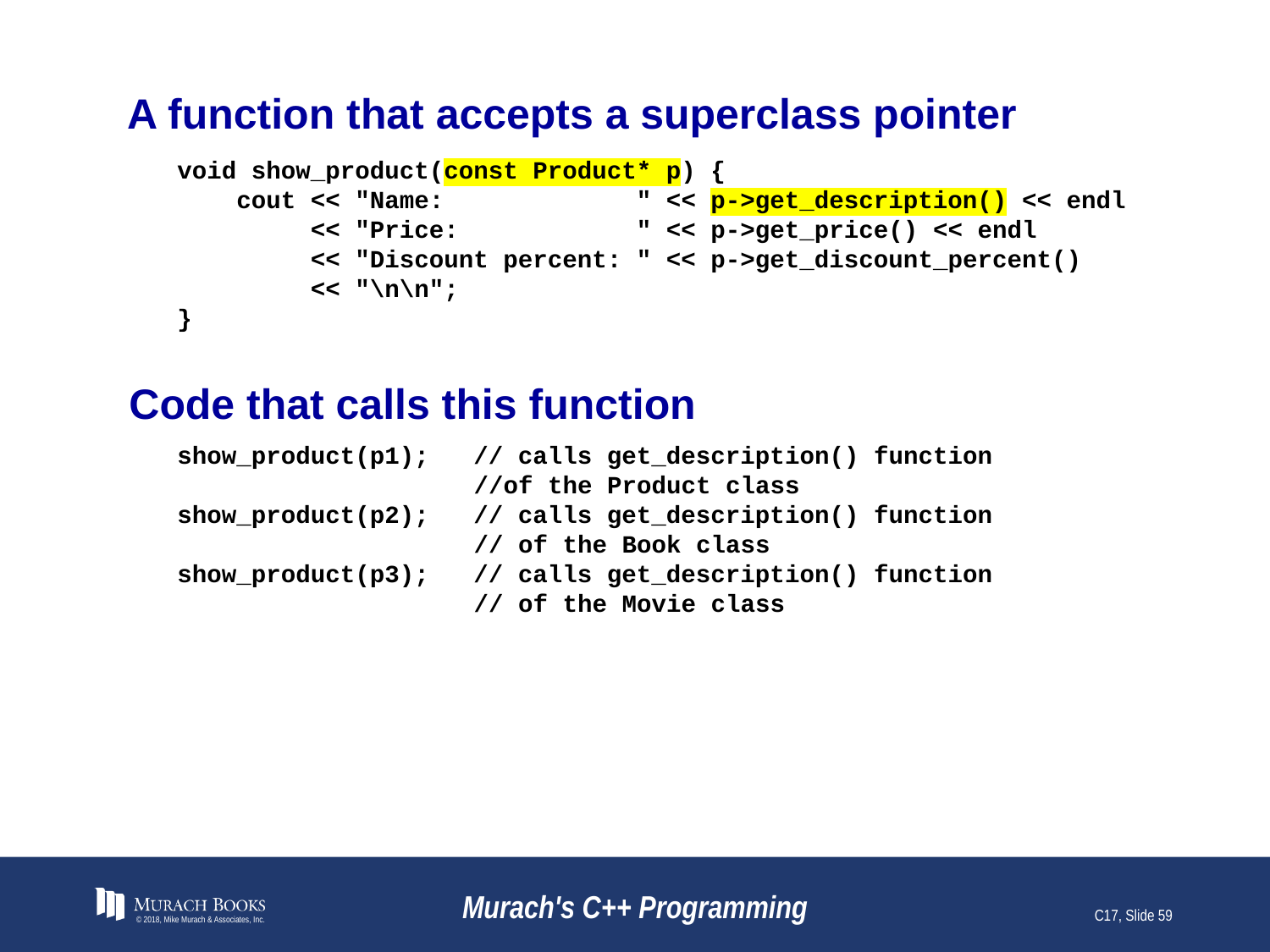

# A function that accepts a superclass pointer
void show_product(const Product* p) {
    cout << "Name:             " << p->get_description() << endl
         << "Price:            " << p->get_price() << endl
         << "Discount percent: " << p->get_discount_percent()
         << "\n\n";
}

Code that calls this function
show_product(p1);   // calls get_description() function
                    //of the Product class
show_product(p2);   // calls get_description() function
                    // of the Book class
show_product(p3);   // calls get_description() function
                    // of the Movie class

© 2018, Mike Murach & Associates, Inc.
Murach's C++ Programming

C17, Slide 59